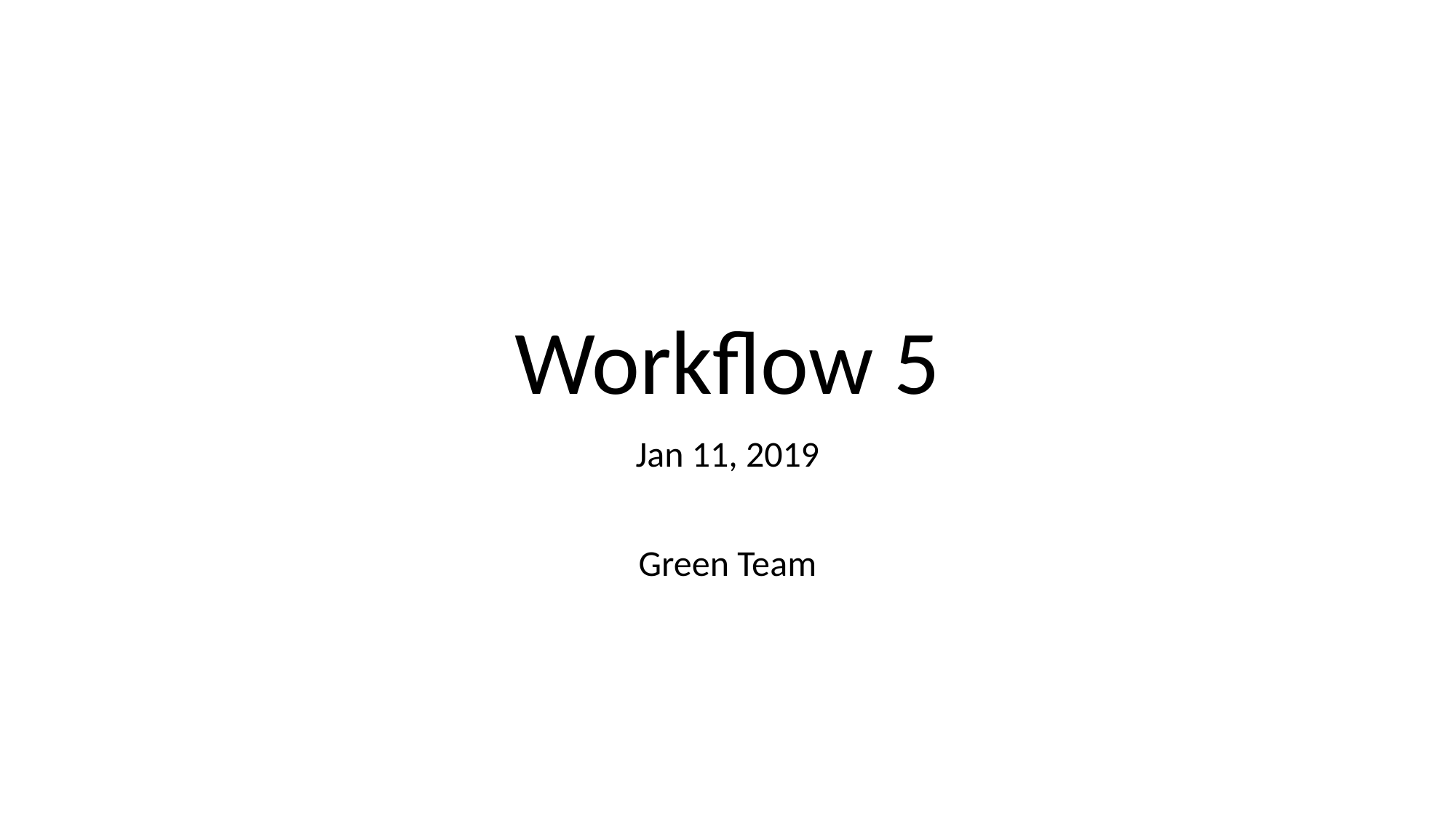

# Workflow 5
Jan 11, 2019

Green Team